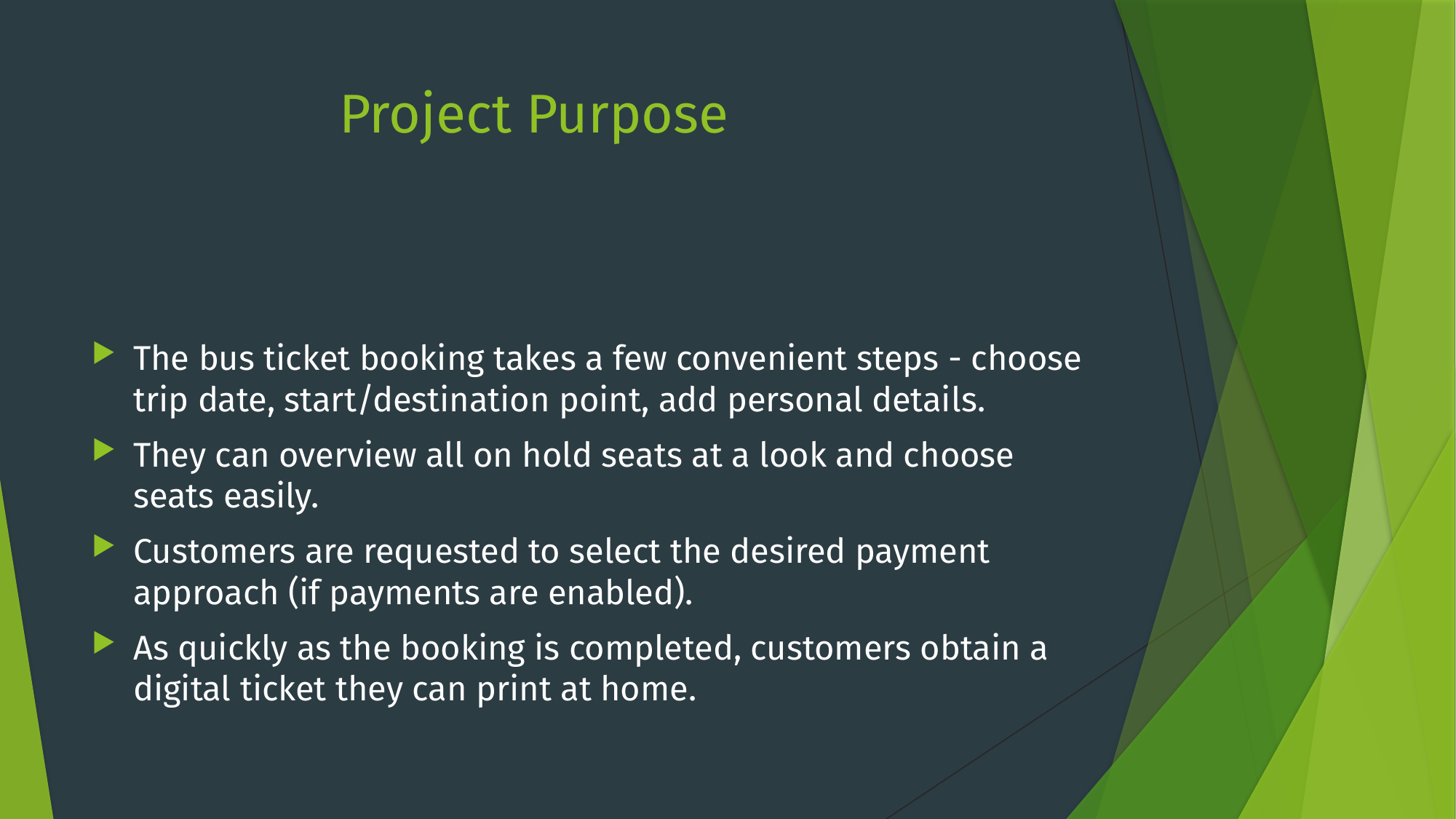

# Project Purpose

The bus ticket booking takes a few convenient steps - choose trip date, start/destination point, add personal details.
They can overview all on hold seats at a look and choose seats easily.
Customers are requested to select the desired payment approach (if payments are enabled).
As quickly as the booking is completed, customers obtain a digital ticket they can print at home.